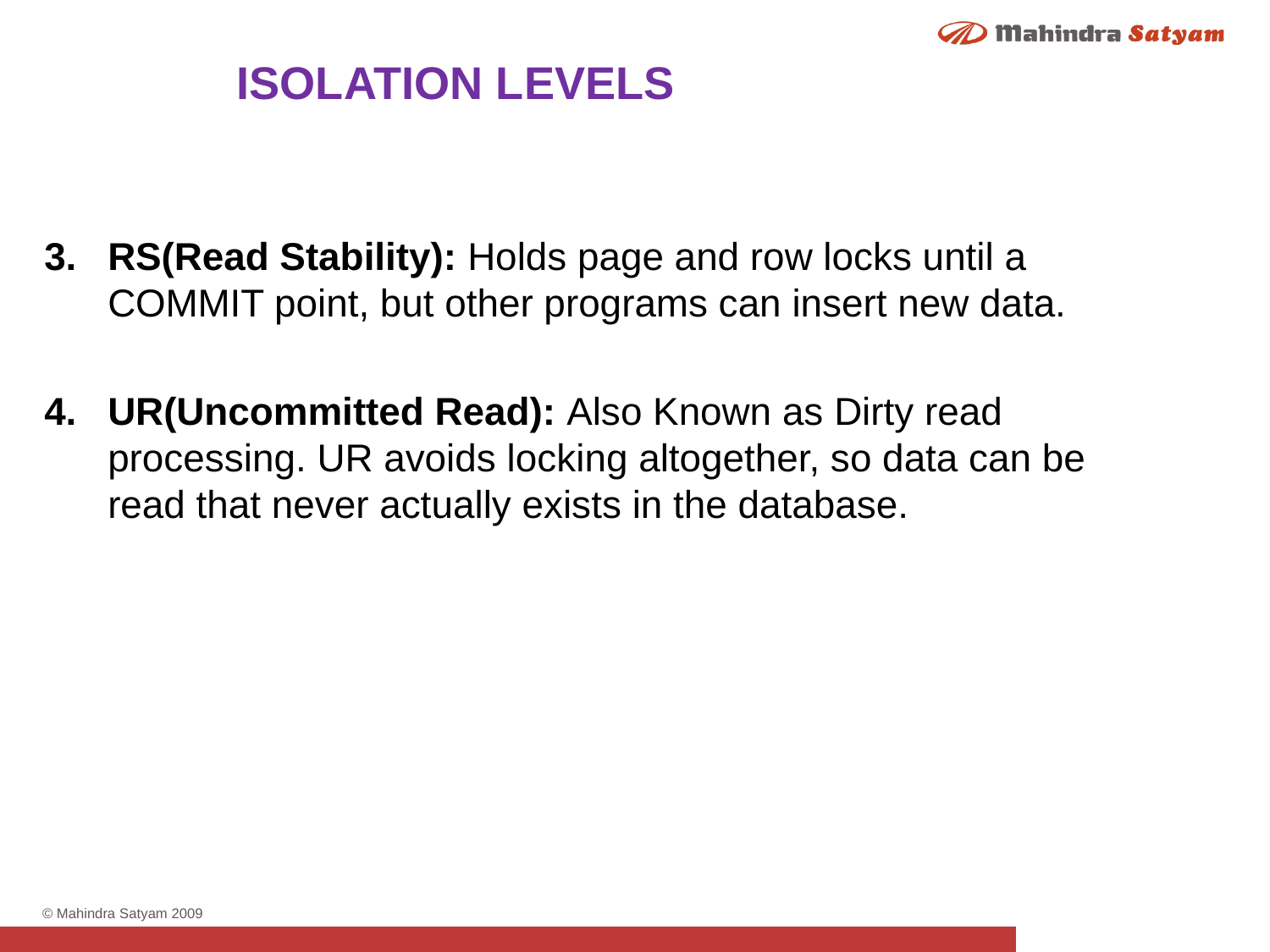

ISOLATION LEVELS

RS(Read Stability): Holds page and row locks until a COMMIT point, but other programs can insert new data.

UR(Uncommitted Read): Also Known as Dirty read processing. UR avoids locking altogether, so data can be read that never actually exists in the database.